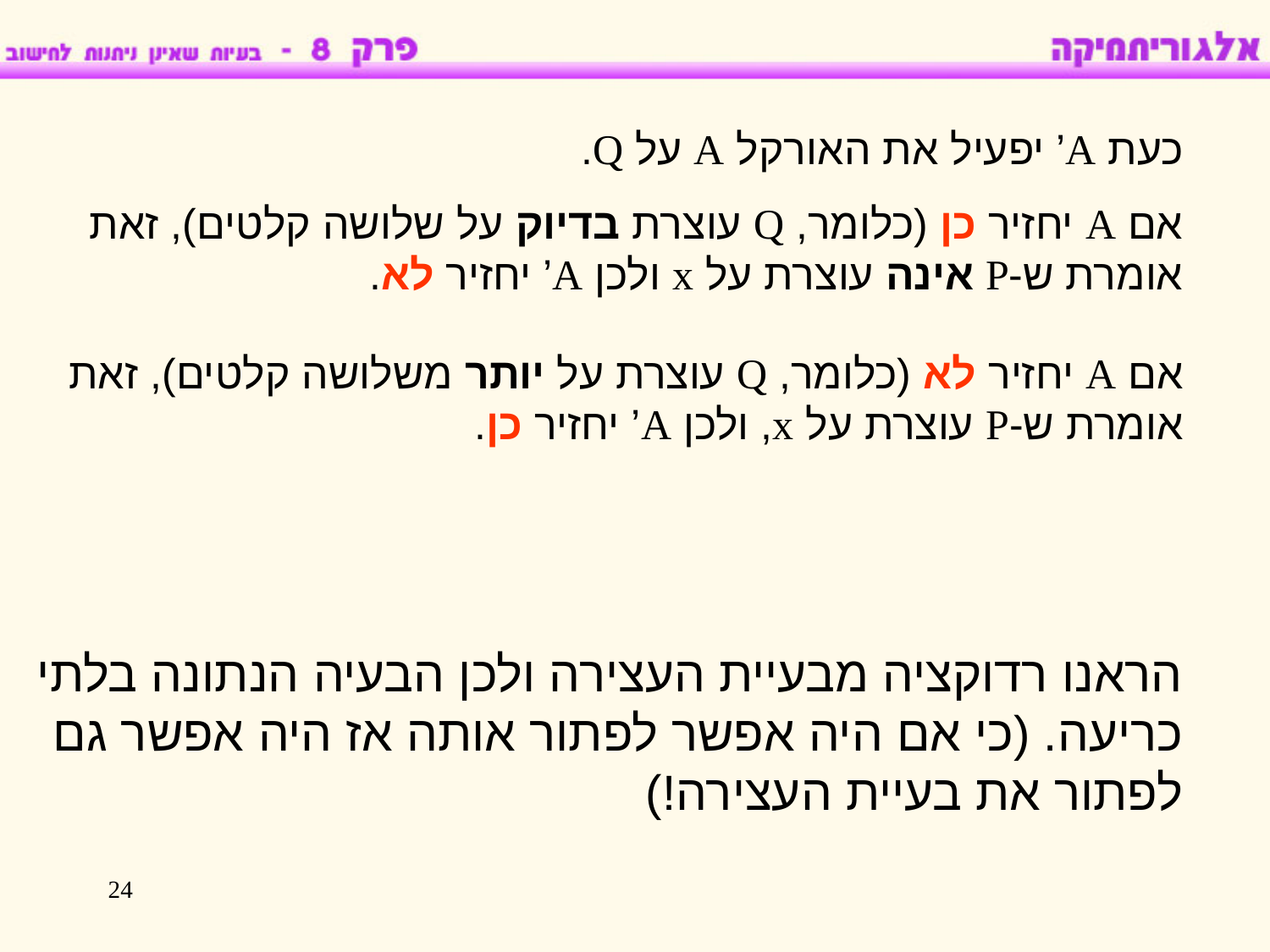

כעת A’ יפעיל את האורקל A על Q.
אם A יחזיר כן (כלומר, Q עוצרת בדיוק על שלושה קלטים), זאת אומרת ש-P אינה עוצרת על x ולכן A’ יחזיר לא.
אם A יחזיר לא (כלומר, Q עוצרת על יותר משלושה קלטים), זאת אומרת ש-P עוצרת על x, ולכן A’ יחזיר כן.
הראנו רדוקציה מבעיית העצירה ולכן הבעיה הנתונה בלתי כריעה. (כי אם היה אפשר לפתור אותה אז היה אפשר גם לפתור את בעיית העצירה!)
24